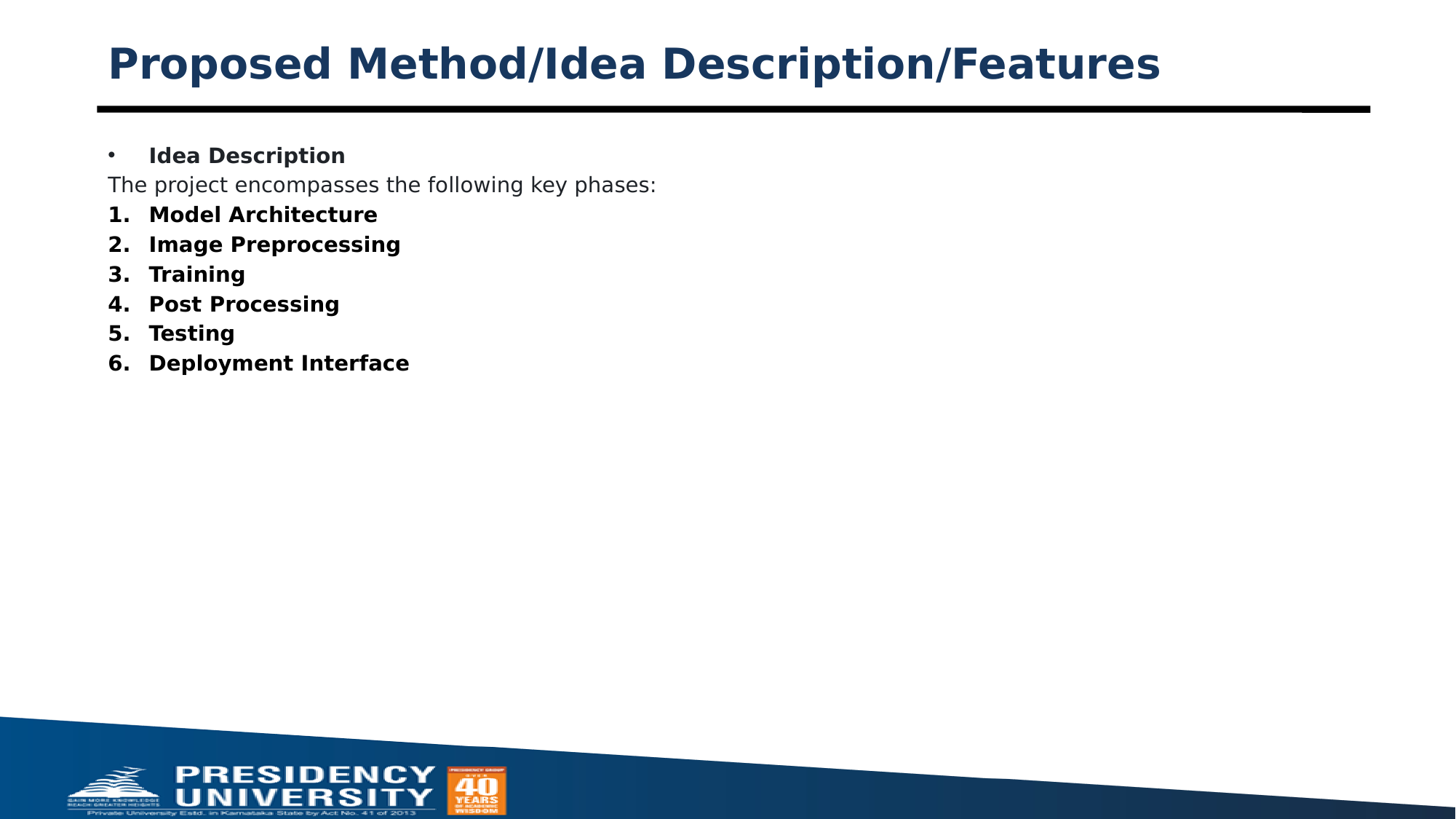

# Proposed Method/Idea Description/Features
Idea Description
The project encompasses the following key phases:
Model Architecture
Image Preprocessing
Training
Post Processing
Testing
Deployment Interface